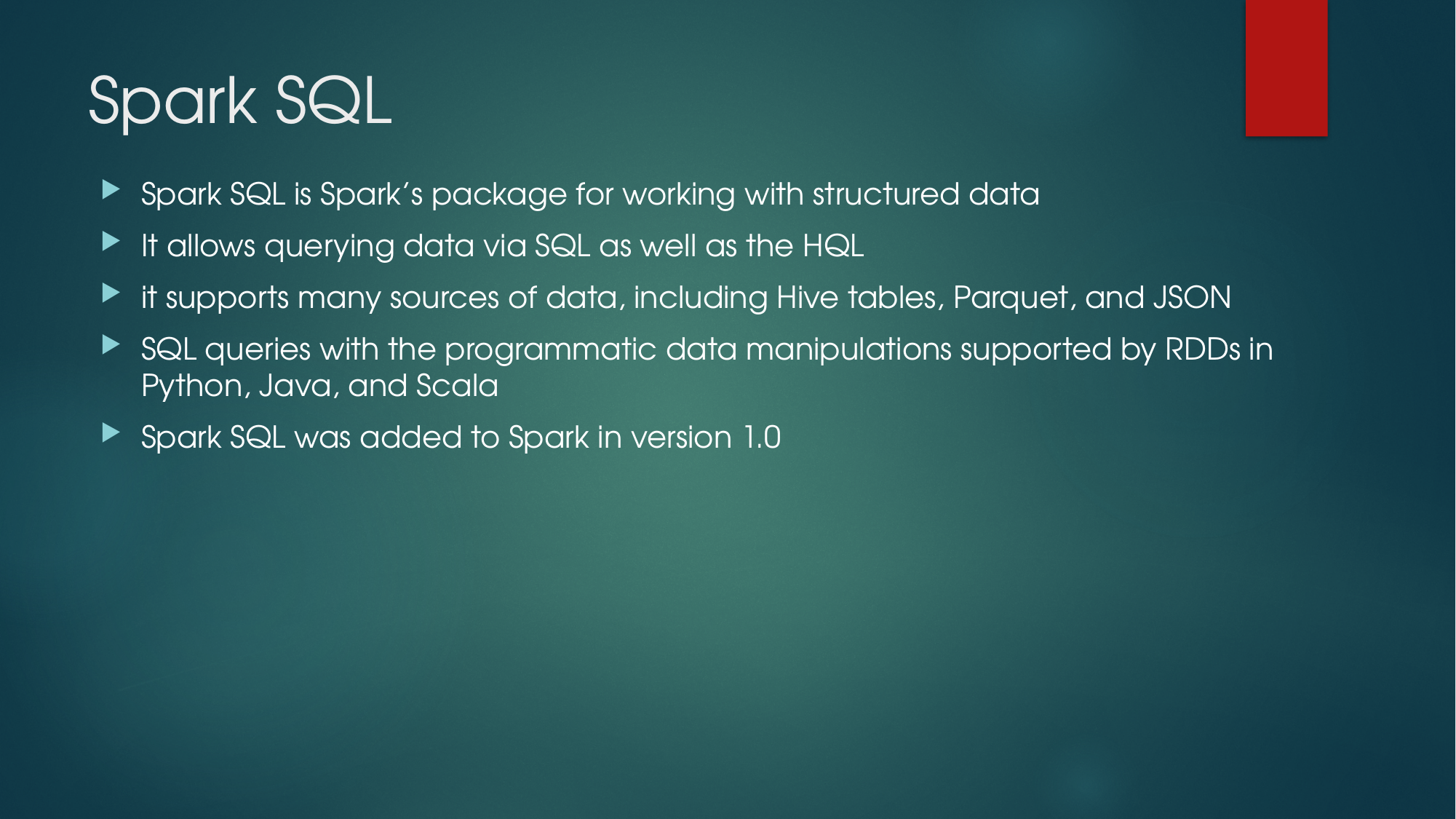

# Spark SQL
Spark SQL is Spark’s package for working with structured data
It allows querying data via SQL as well as the HQL
it supports many sources of data, including Hive tables, Parquet, and JSON
SQL queries with the programmatic data manipulations supported by RDDs in Python, Java, and Scala
Spark SQL was added to Spark in version 1.0